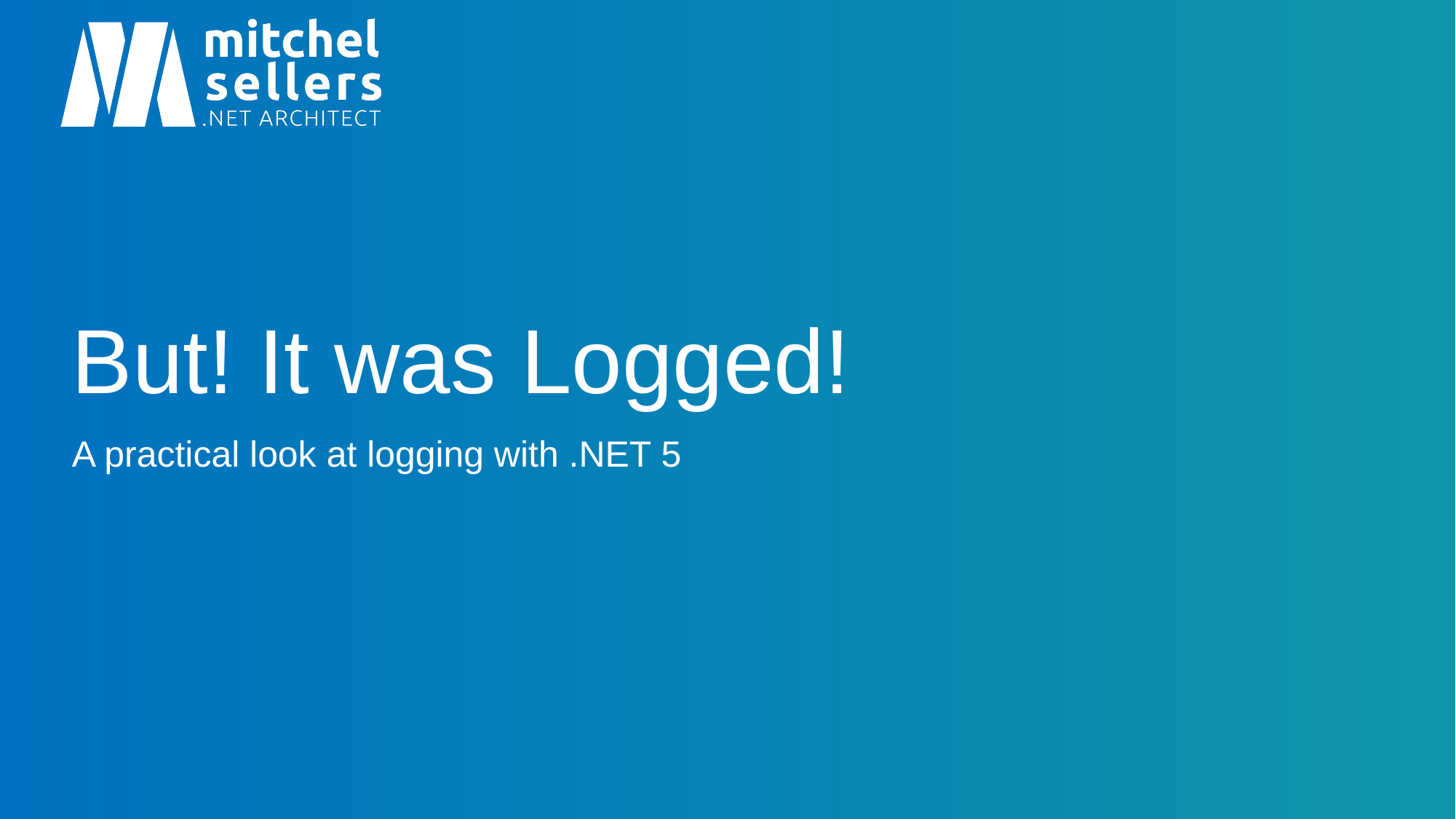

# But! It was Logged!
A practical look at logging with .NET 5